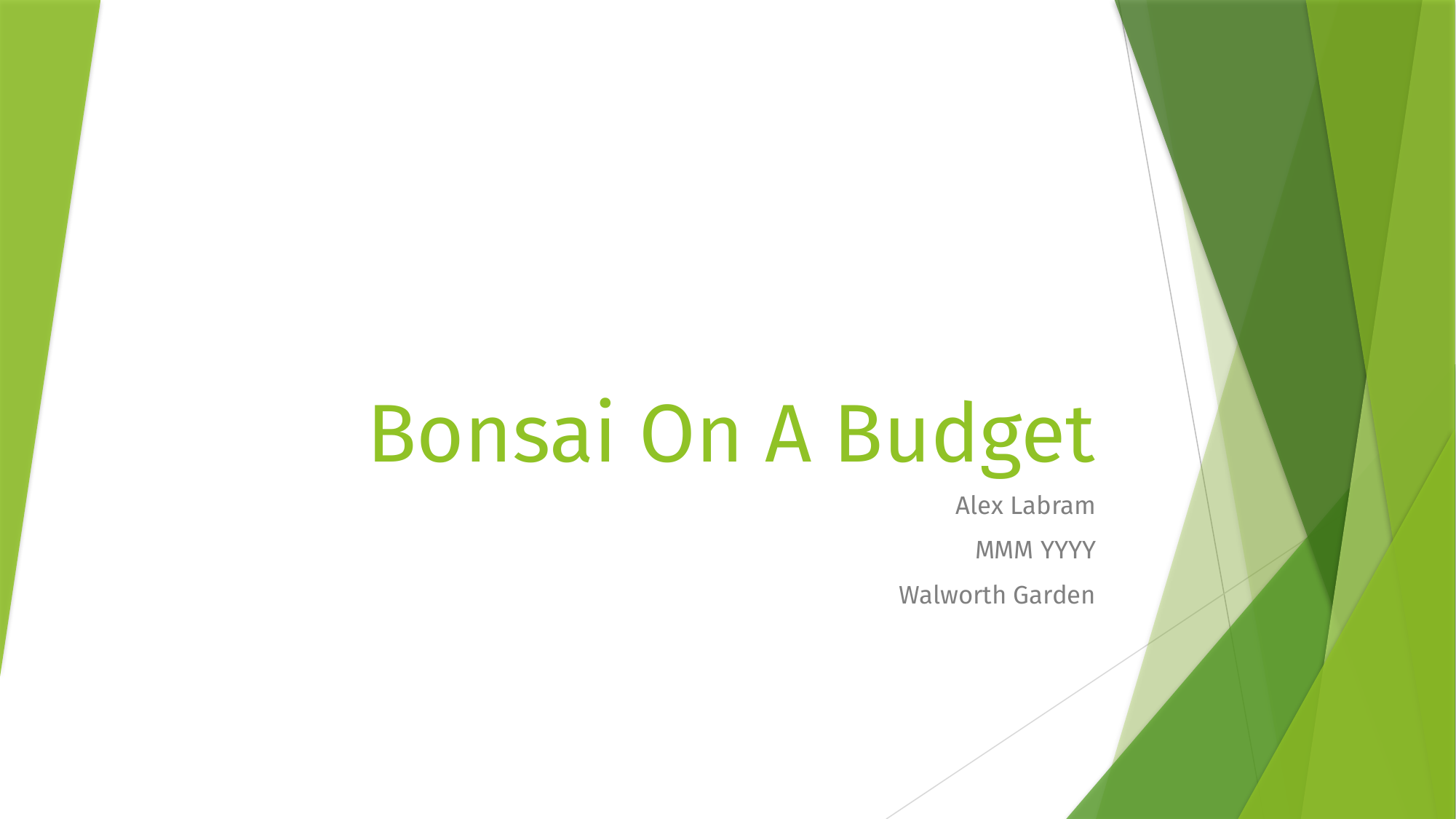

# Bonsai On A Budget
Alex Labram
MMM YYYY
Walworth Garden